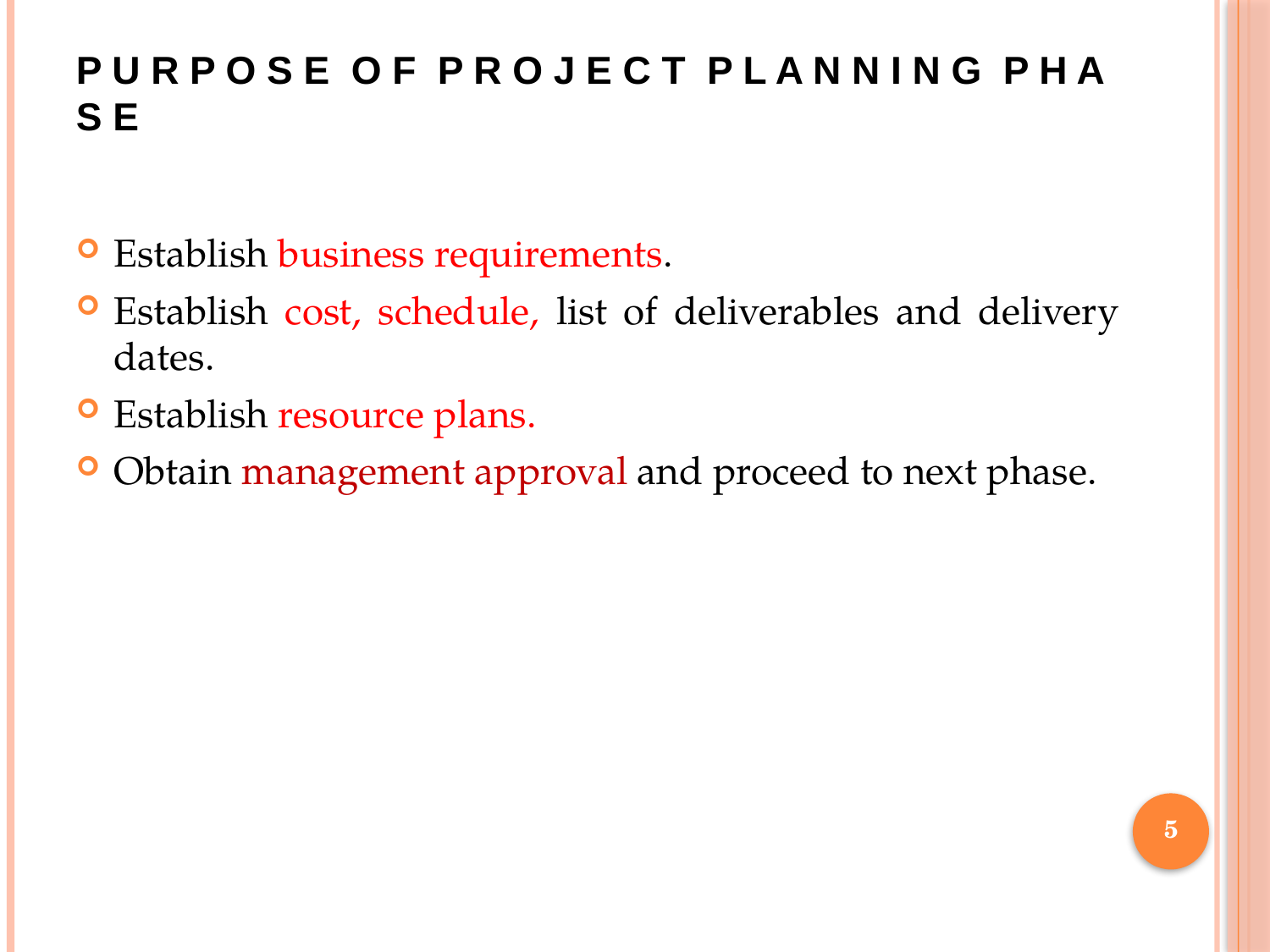

# P U R P O S E  O F  P R O J E C T  P L A N N I N G  P H A S E
Establish business requirements.
Establish cost, schedule, list of deliverables and delivery dates.
Establish resource plans.
Obtain management approval and proceed to next phase.

5